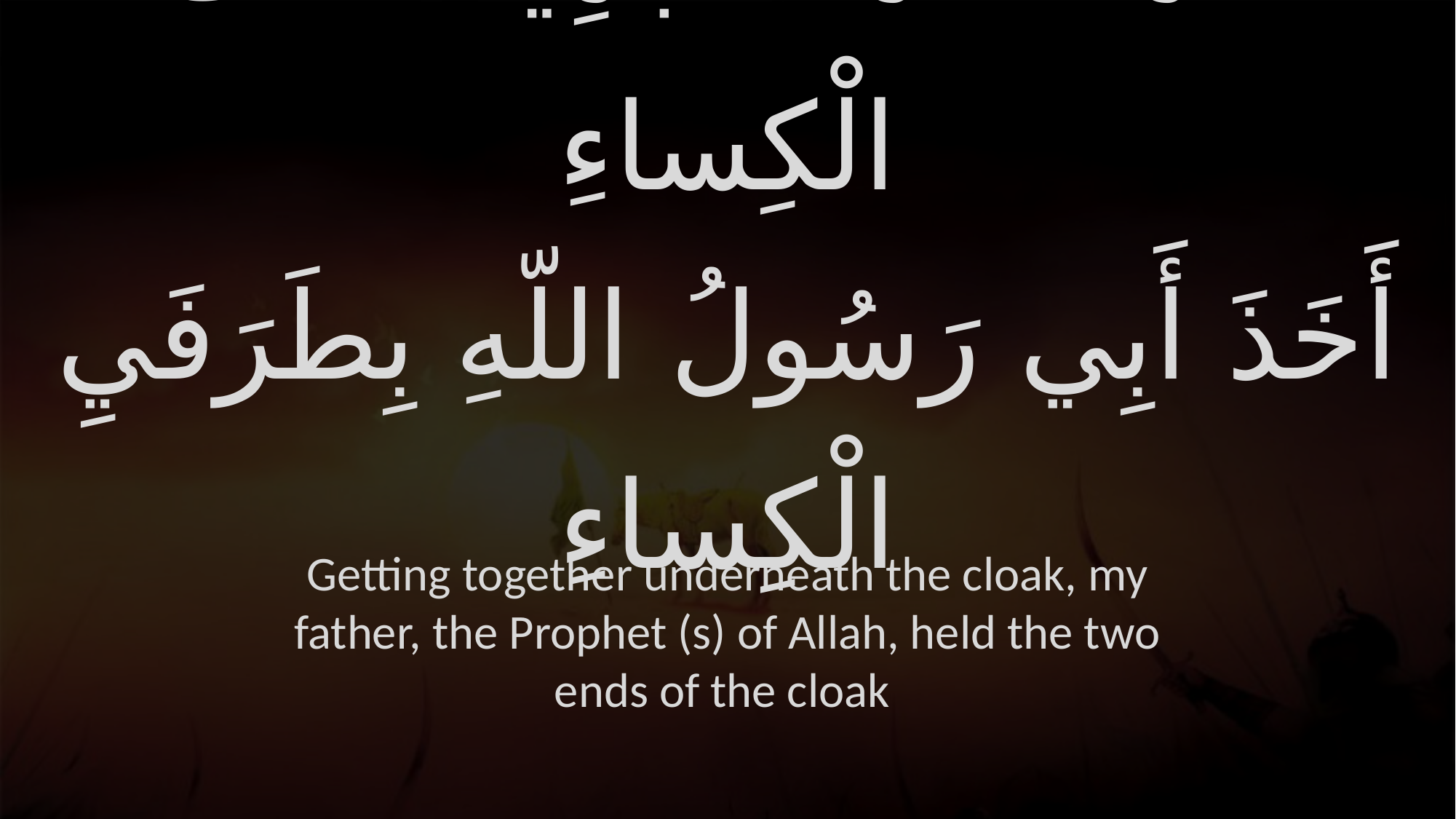

# فَلَمَّا اكْتَمَلْنا جَمِيعاً تَحْتَ الْكِساءِ أَخَذَ أَبِي رَسُولُ اللّهِ بِطَرَفَيِ الْكِساءِ
Getting together underneath the cloak, my father, the Prophet (s) of Allah, held the two ends of the cloak